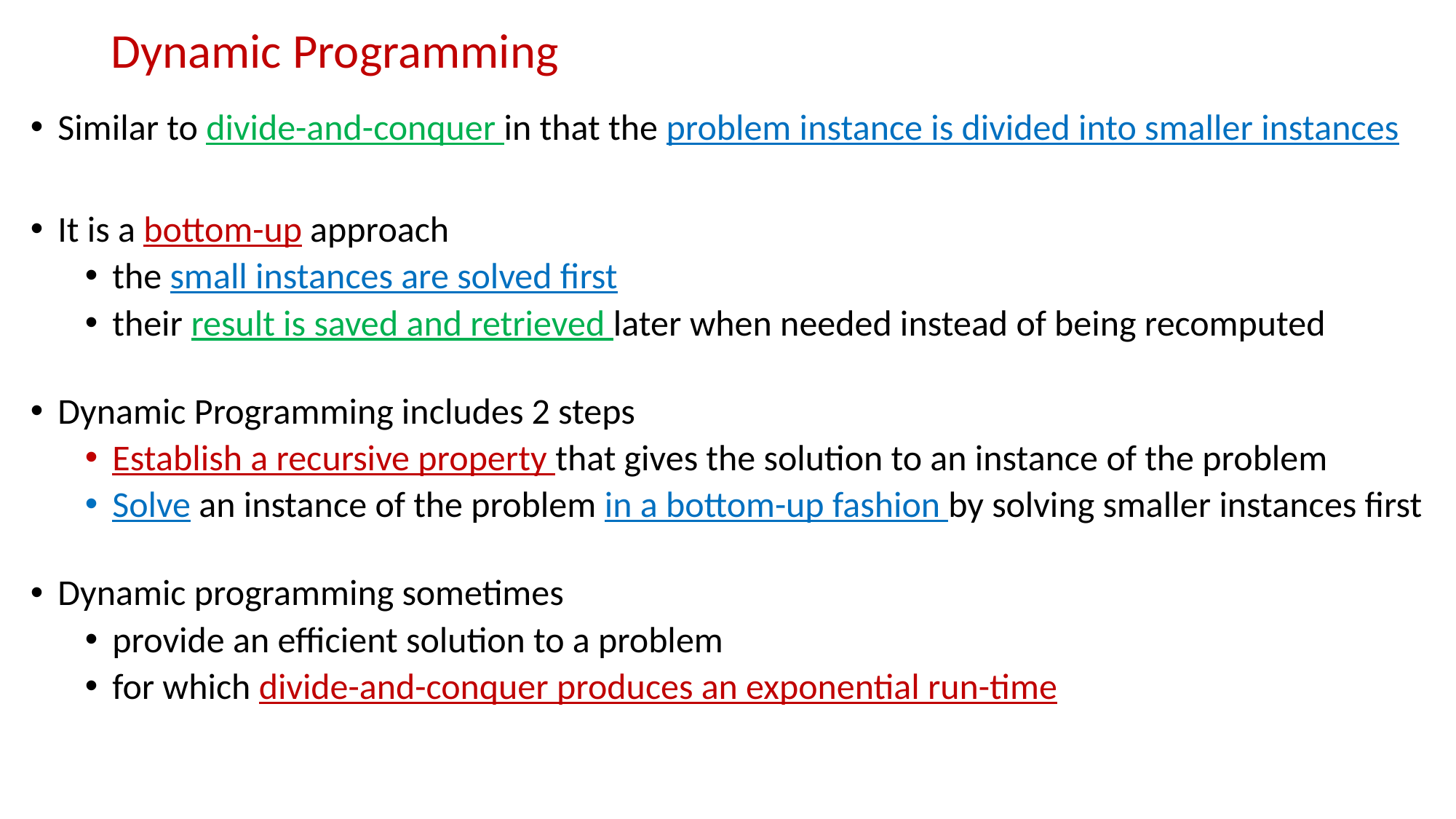

# Dynamic Programming
Similar to divide-and-conquer in that the problem instance is divided into smaller instances

It is a bottom-up approach
the small instances are solved first
their result is saved and retrieved later when needed instead of being recomputed

Dynamic Programming includes 2 steps
Establish a recursive property that gives the solution to an instance of the problem
Solve an instance of the problem in a bottom-up fashion by solving smaller instances first

Dynamic programming sometimes
provide an efficient solution to a problem
for which divide-and-conquer produces an exponential run-time